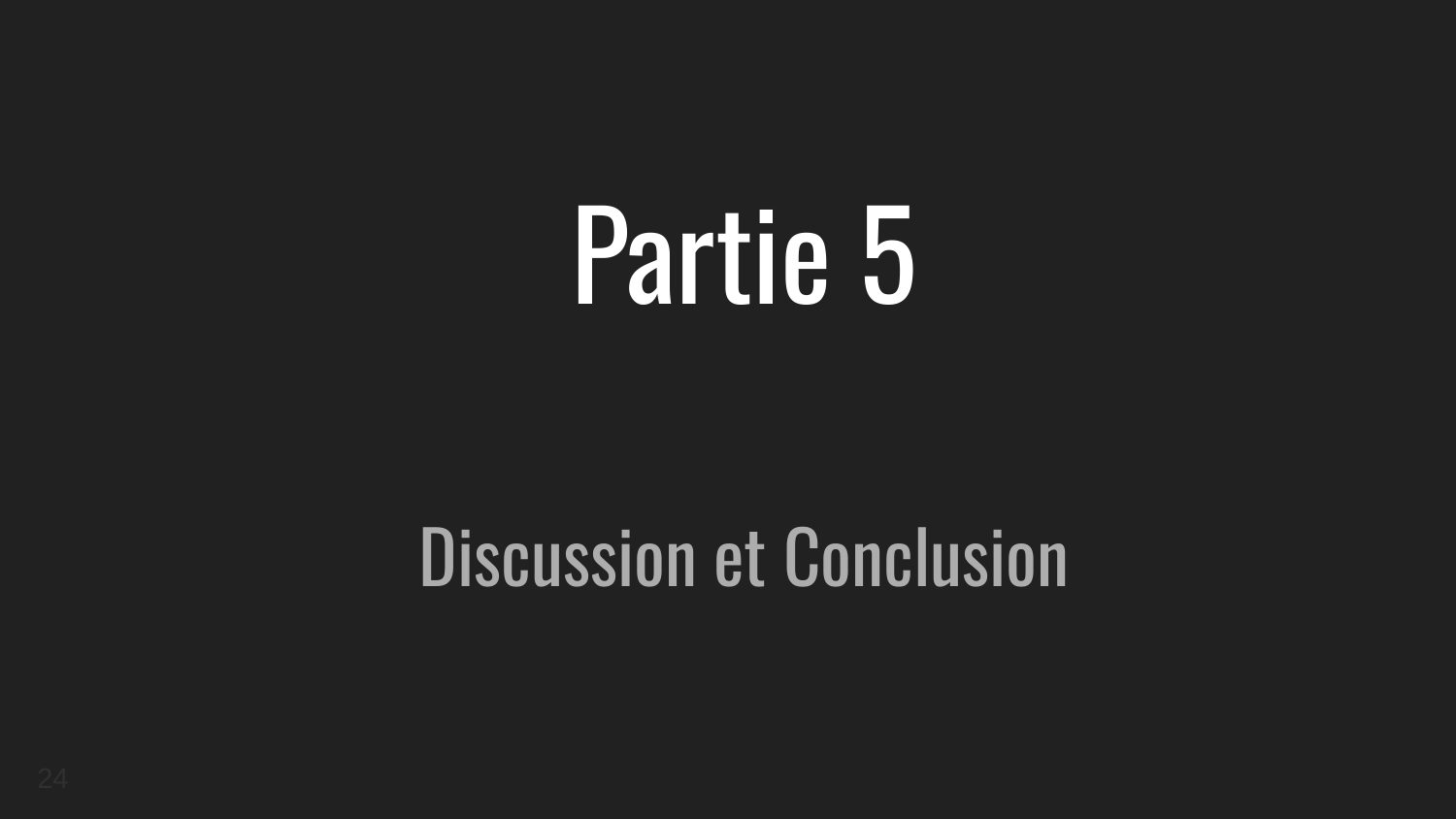

# Partie 5
Discussion et Conclusion
24